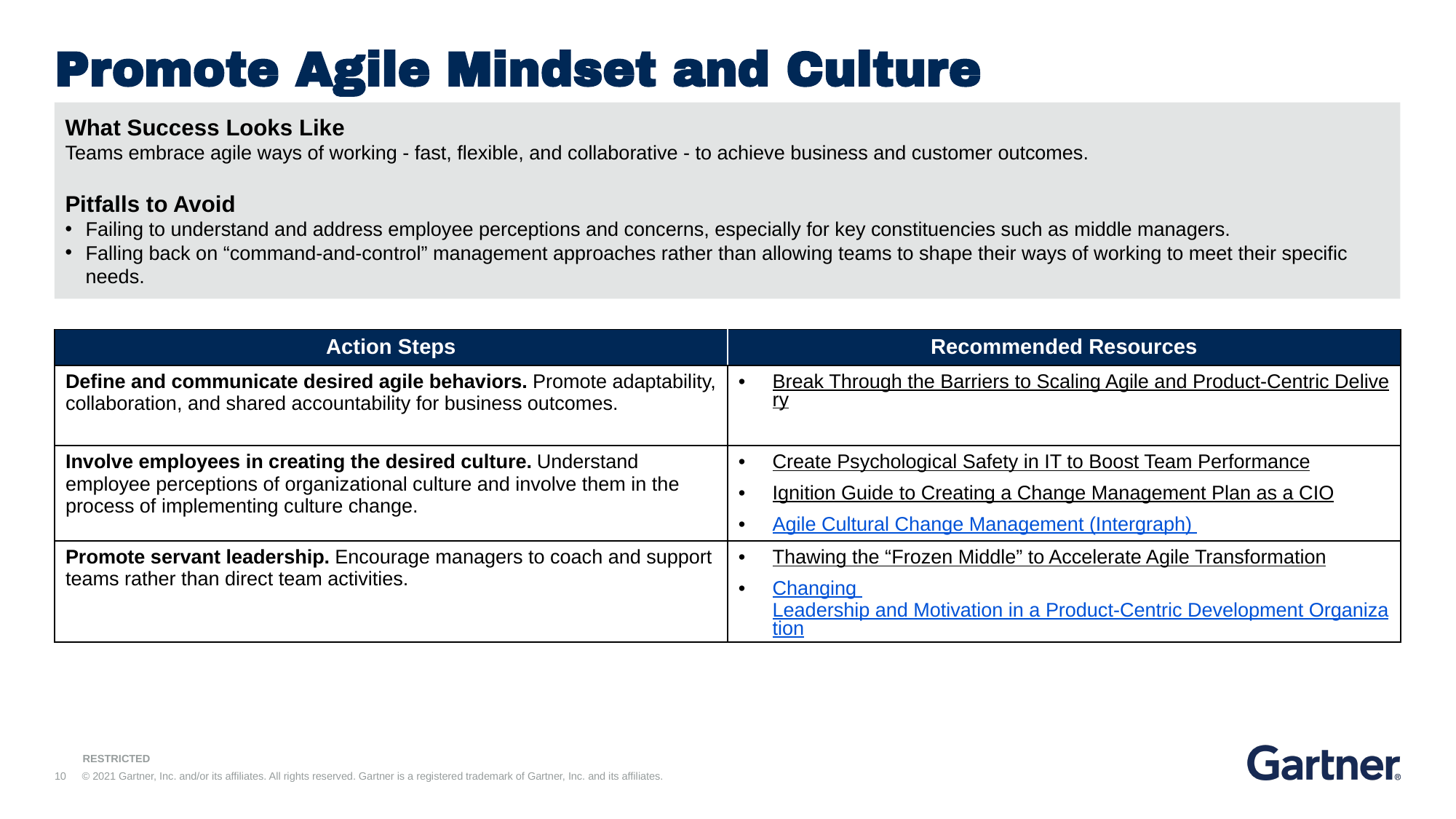

Promote Agile Mindset and Culture
What Success Looks Like
Teams embrace agile ways of working - fast, flexible, and collaborative - to achieve business and customer outcomes.

Pitfalls to Avoid
Failing to understand and address employee perceptions and concerns, especially for key constituencies such as middle managers.
Falling back on “command-and-control” management approaches rather than allowing teams to shape their ways of working to meet their specific needs.
| Action Steps | Recommended Resources |
| --- | --- |
| Define and communicate desired agile behaviors. Promote adaptability, collaboration, and shared accountability for business outcomes. | Break Through the Barriers to Scaling Agile and Product-Centric Delivery |
| Involve employees in creating the desired culture. Understand employee perceptions of organizational culture and involve them in the process of implementing culture change. | Create Psychological Safety in IT to Boost Team Performance Ignition Guide to Creating a Change Management Plan as a CIO Agile Cultural Change Management (Intergraph) |
| Promote servant leadership. Encourage managers to coach and support teams rather than direct team activities. | Thawing the “Frozen Middle” to Accelerate Agile Transformation Changing Leadership and Motivation in a Product-Centric Development Organization |